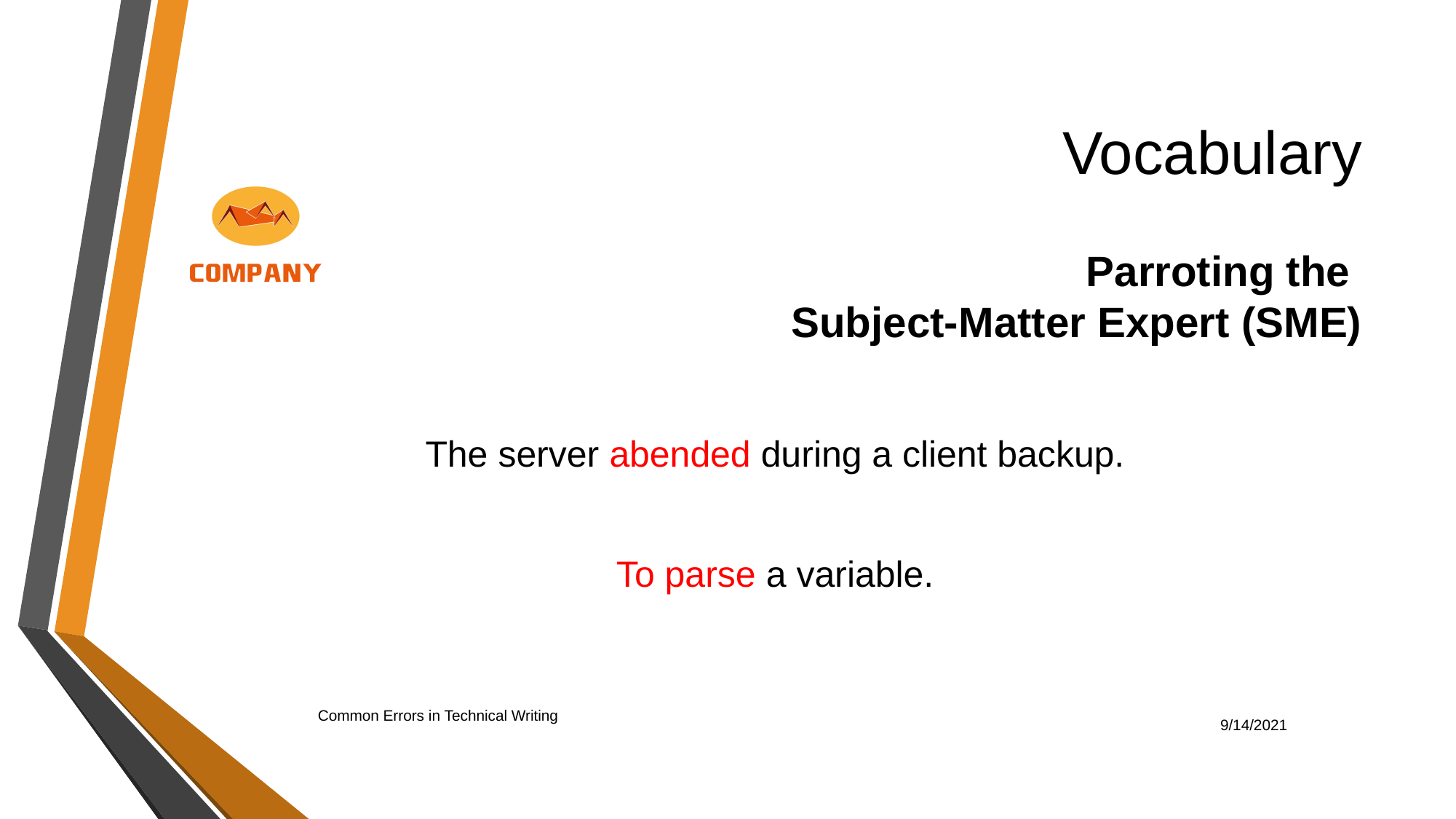

# Vocabulary
Parroting the
Subject-Matter Expert (SME)

The server abended during a client backup.

To parse a variable.

Common Errors in Technical Writing

9/14/2021